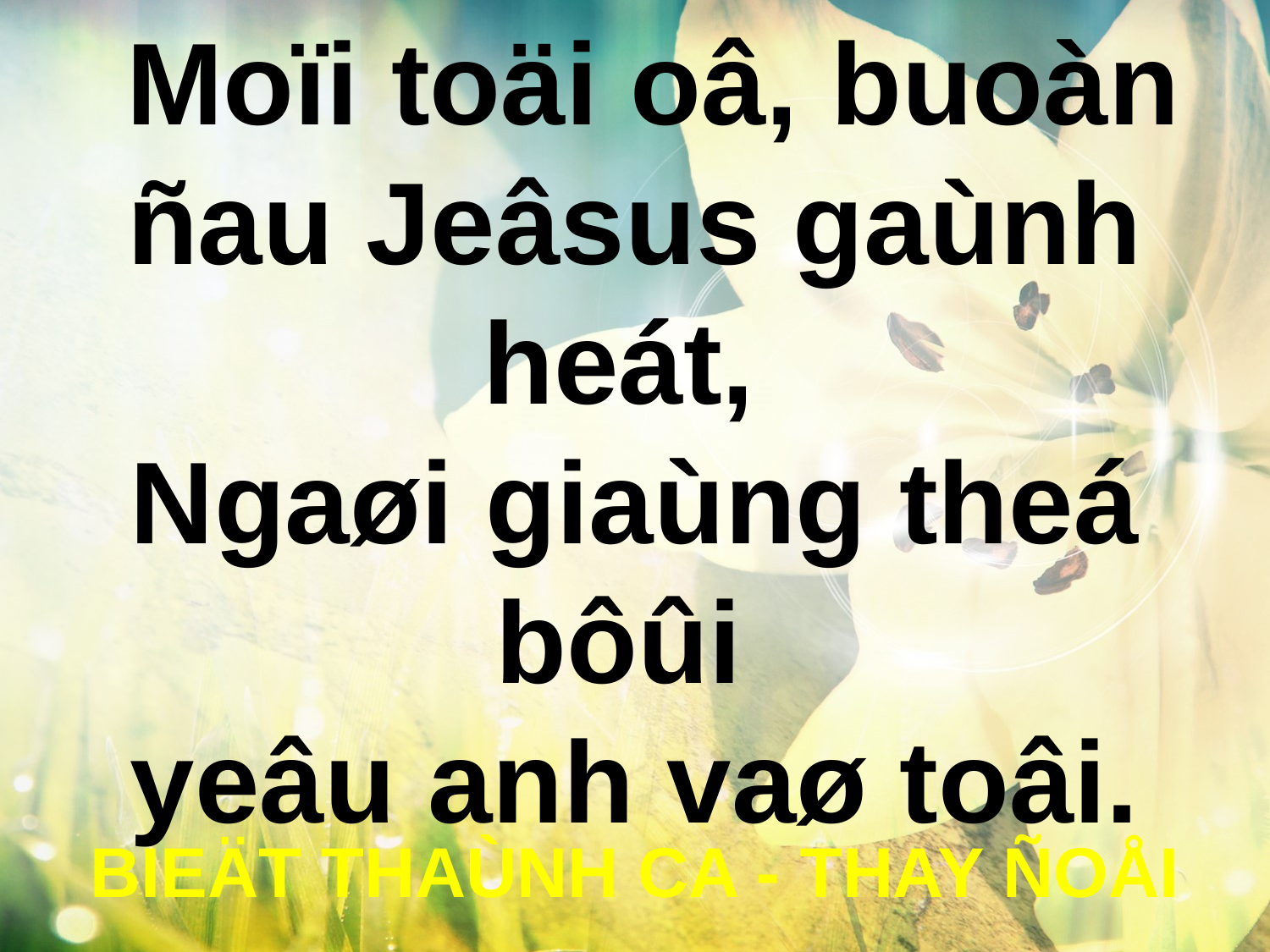

Moïi toäi oâ, buoàn ñau Jeâsus gaùnh heát,
Ngaøi giaùng theá bôûi
yeâu anh vaø toâi.
BIEÄT THAÙNH CA - THAY ÑOÅI